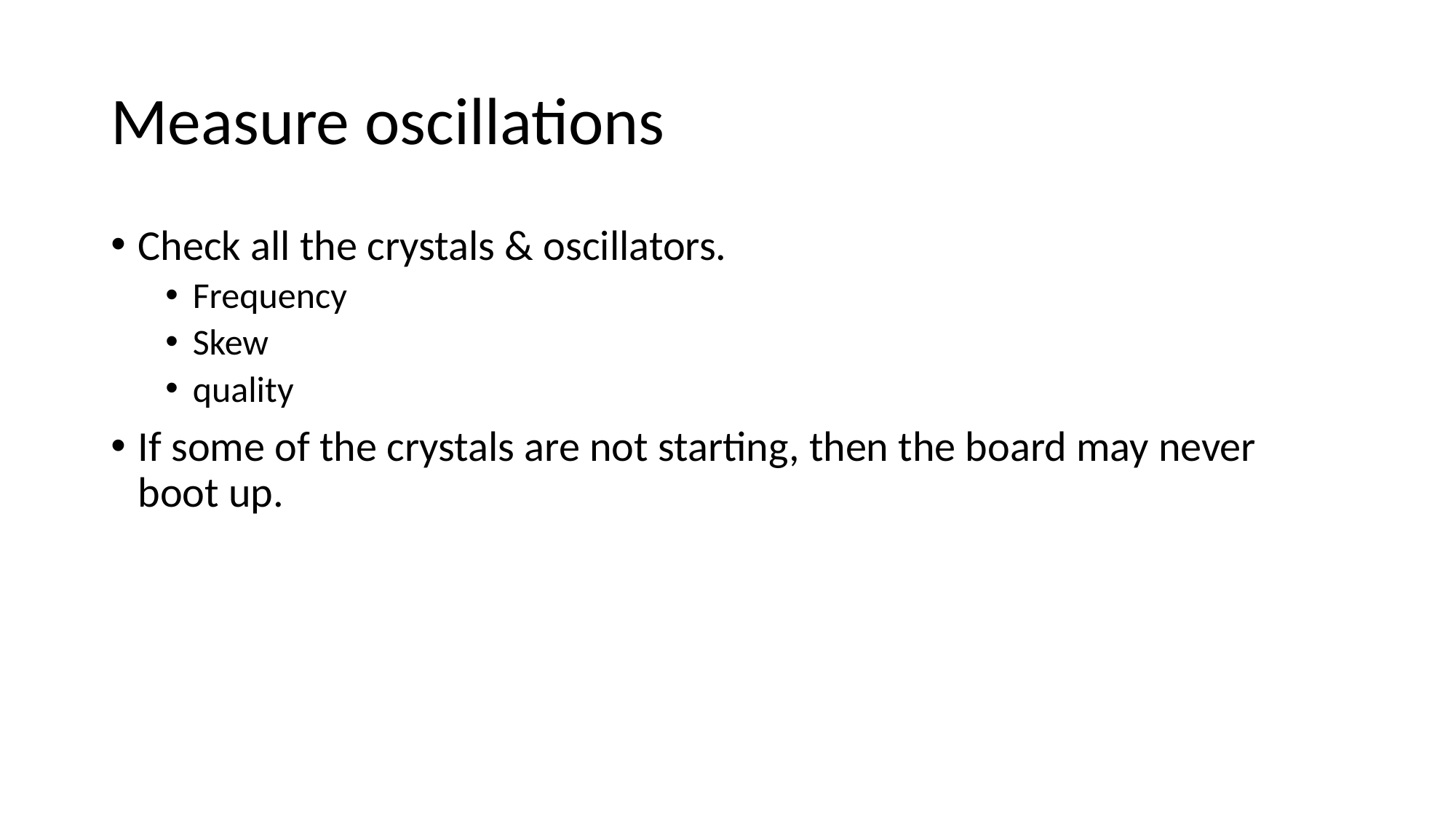

# Measure oscillations
Check all the crystals & oscillators.
Frequency
Skew
quality
If some of the crystals are not starting, then the board may never boot up.